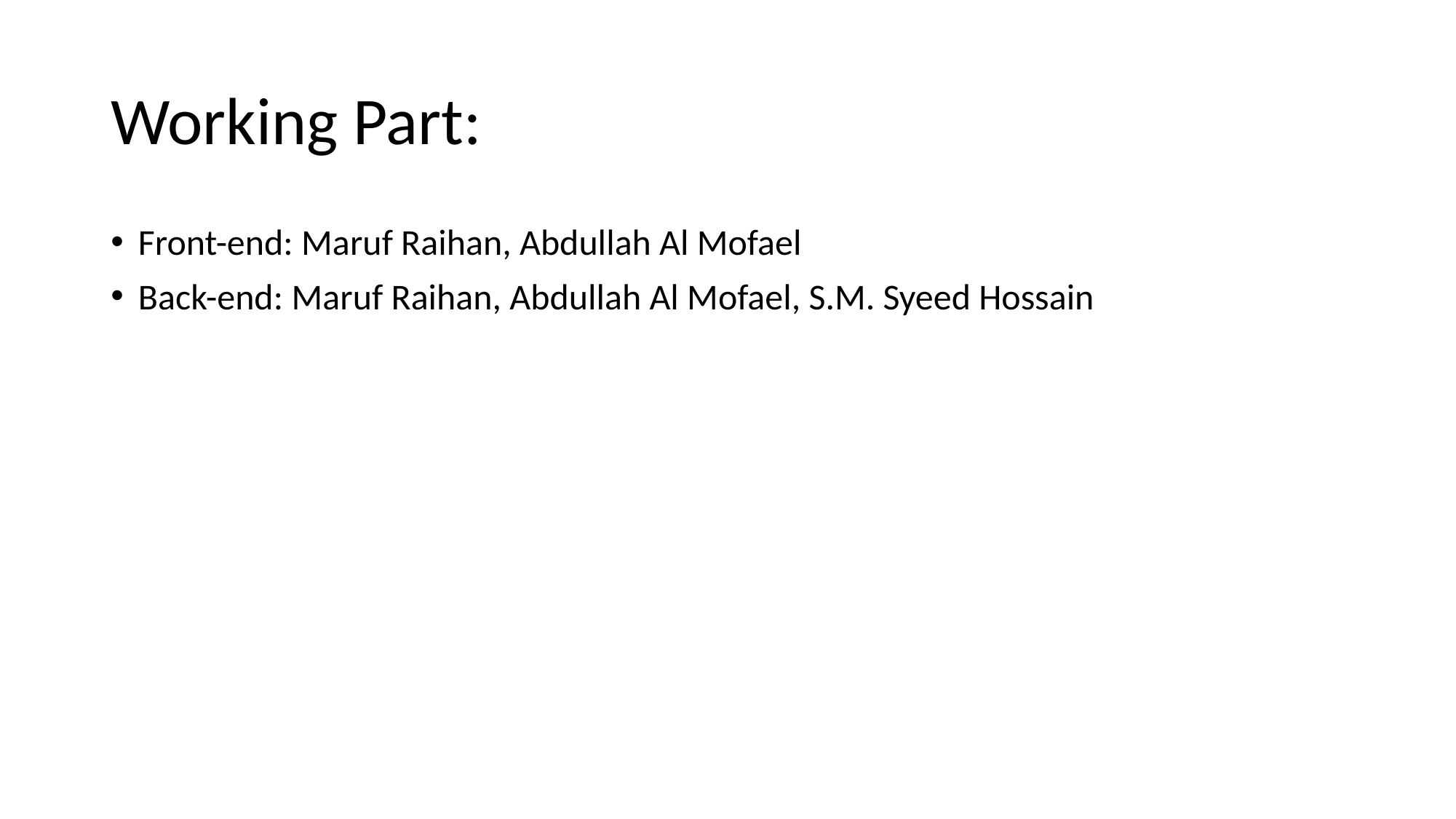

# Working Part:
Front-end: Maruf Raihan, Abdullah Al Mofael
Back-end: Maruf Raihan, Abdullah Al Mofael, S.M. Syeed Hossain